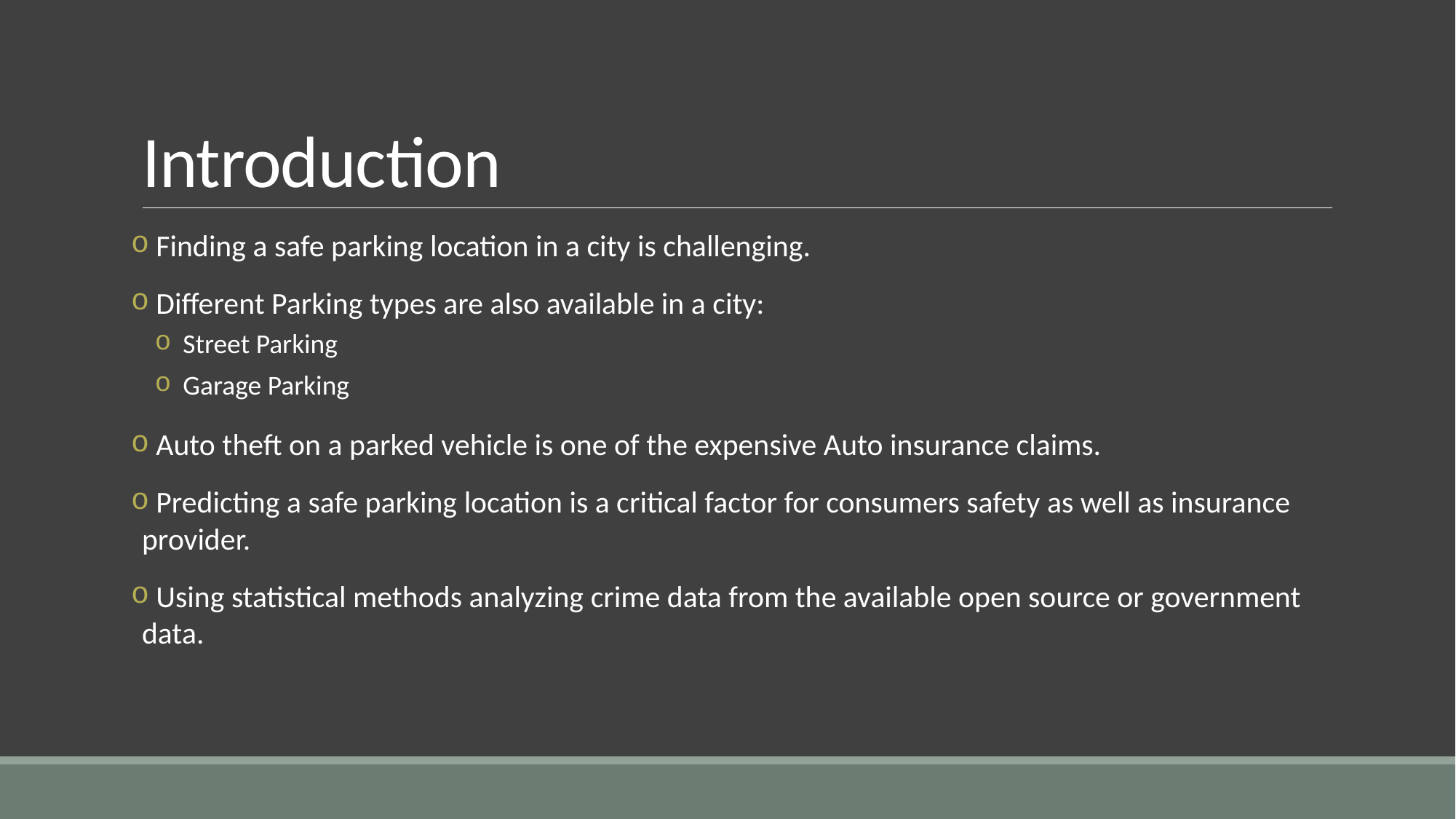

# Introduction
 Finding a safe parking location in a city is challenging.
 Different Parking types are also available in a city:
 Street Parking
 Garage Parking
 Auto theft on a parked vehicle is one of the expensive Auto insurance claims.
 Predicting a safe parking location is a critical factor for consumers safety as well as insurance provider.
 Using statistical methods analyzing crime data from the available open source or government data.